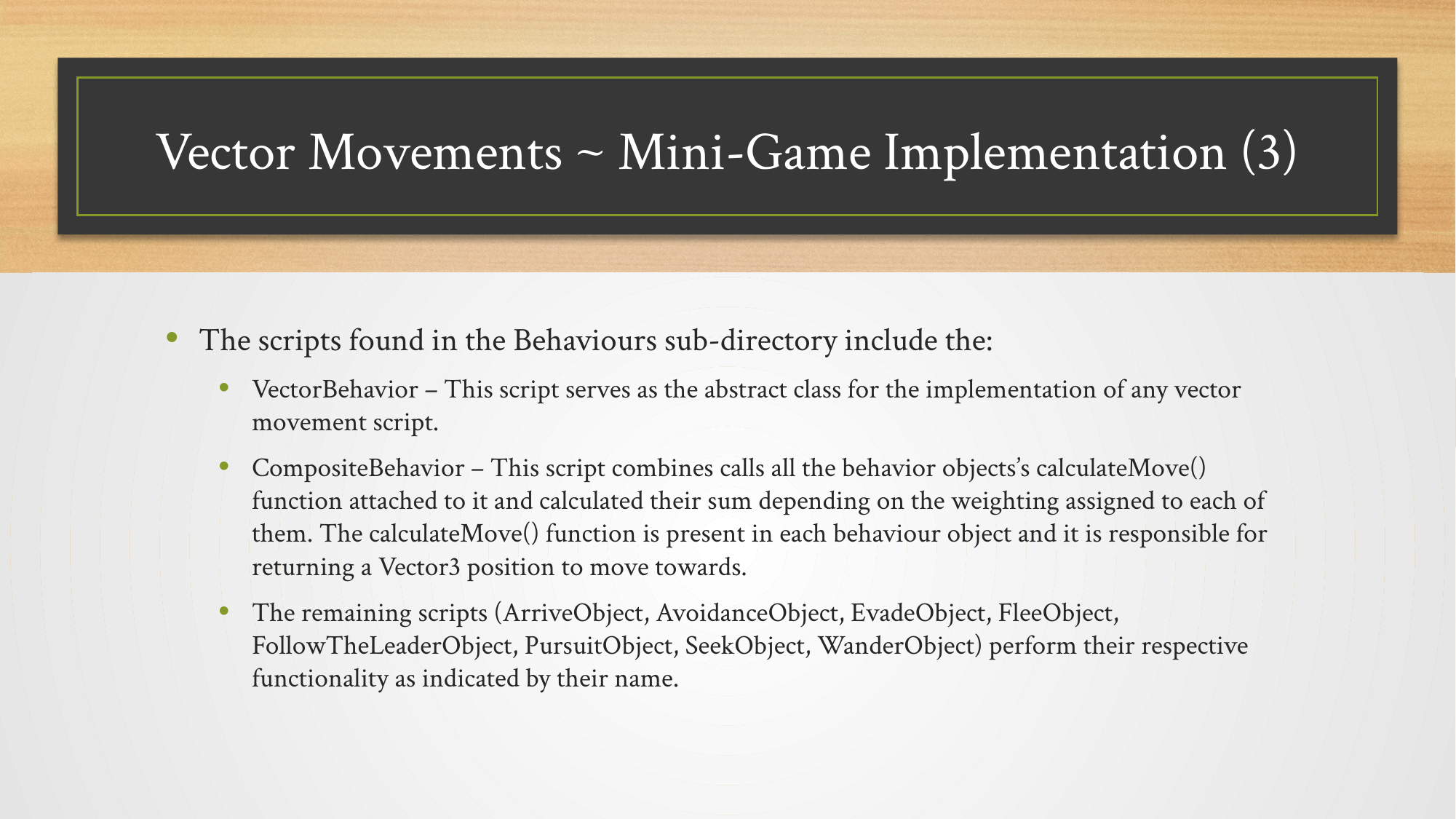

# Vector Movements ~ Mini-Game Implementation (3)

The scripts found in the Behaviours sub-directory include the:
VectorBehavior – This script serves as the abstract class for the implementation of any vector movement script.
CompositeBehavior – This script combines calls all the behavior objects’s calculateMove() function attached to it and calculated their sum depending on the weighting assigned to each of them. The calculateMove() function is present in each behaviour object and it is responsible for returning a Vector3 position to move towards.
The remaining scripts (ArriveObject, AvoidanceObject, EvadeObject, FleeObject, FollowTheLeaderObject, PursuitObject, SeekObject, WanderObject) perform their respective functionality as indicated by their name.